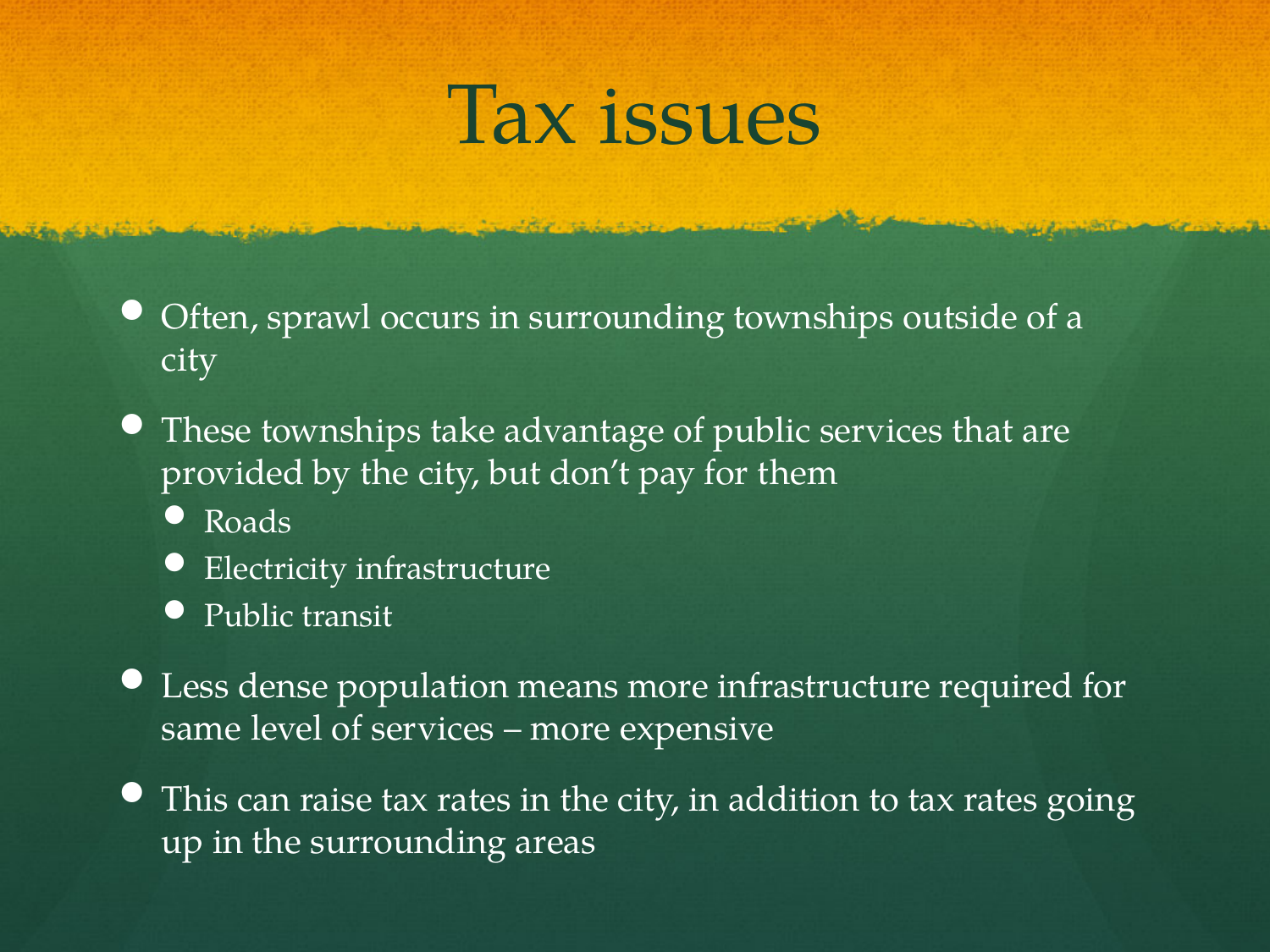

# Tax issues
Often, sprawl occurs in surrounding townships outside of a city
These townships take advantage of public services that are provided by the city, but don’t pay for them
Roads
Electricity infrastructure
Public transit
Less dense population means more infrastructure required for same level of services – more expensive
This can raise tax rates in the city, in addition to tax rates going up in the surrounding areas